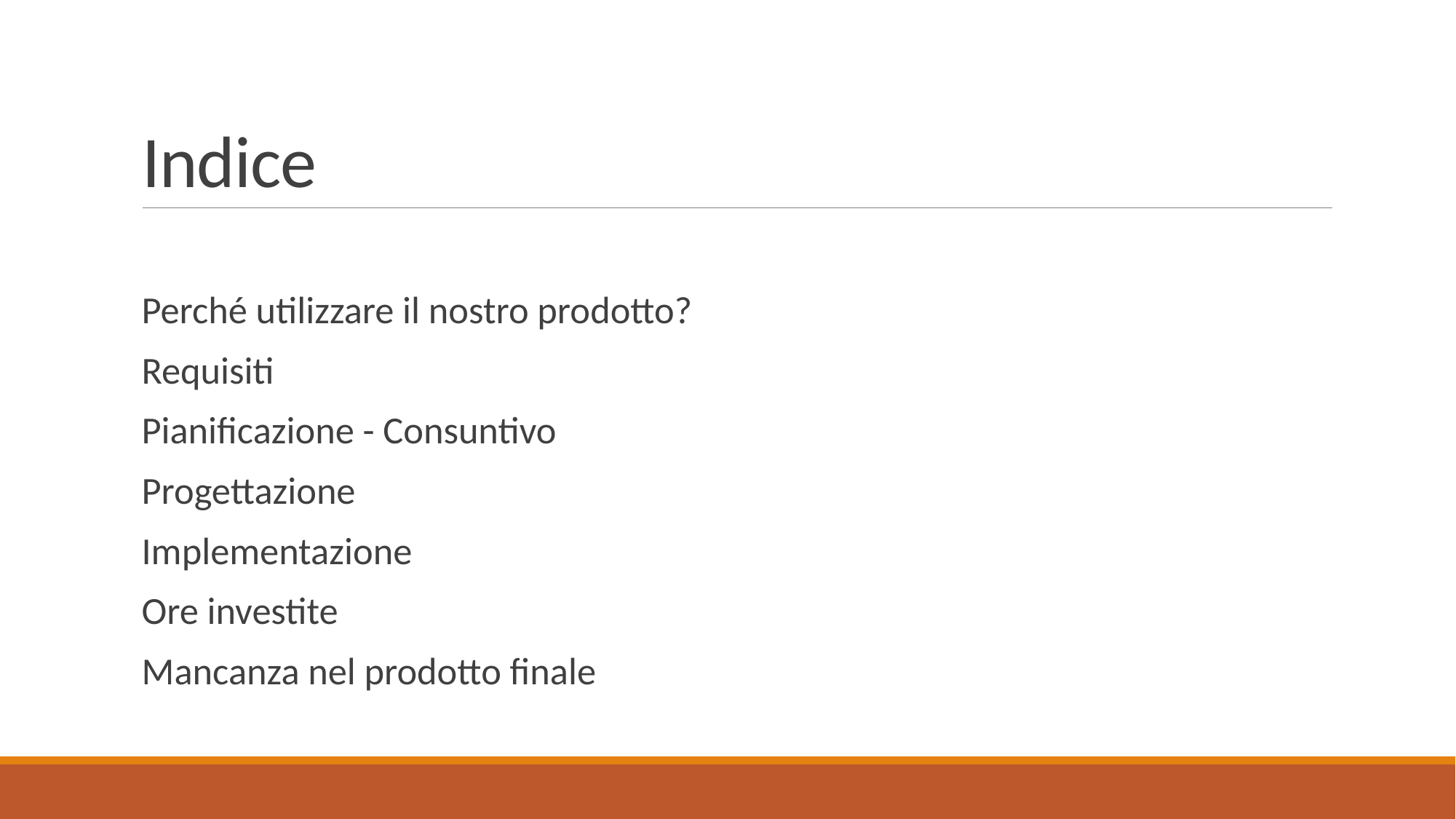

# Indice

Perché utilizzare il nostro prodotto?
Requisiti
Pianificazione - Consuntivo
Progettazione
Implementazione
Ore investite
Mancanza nel prodotto finale